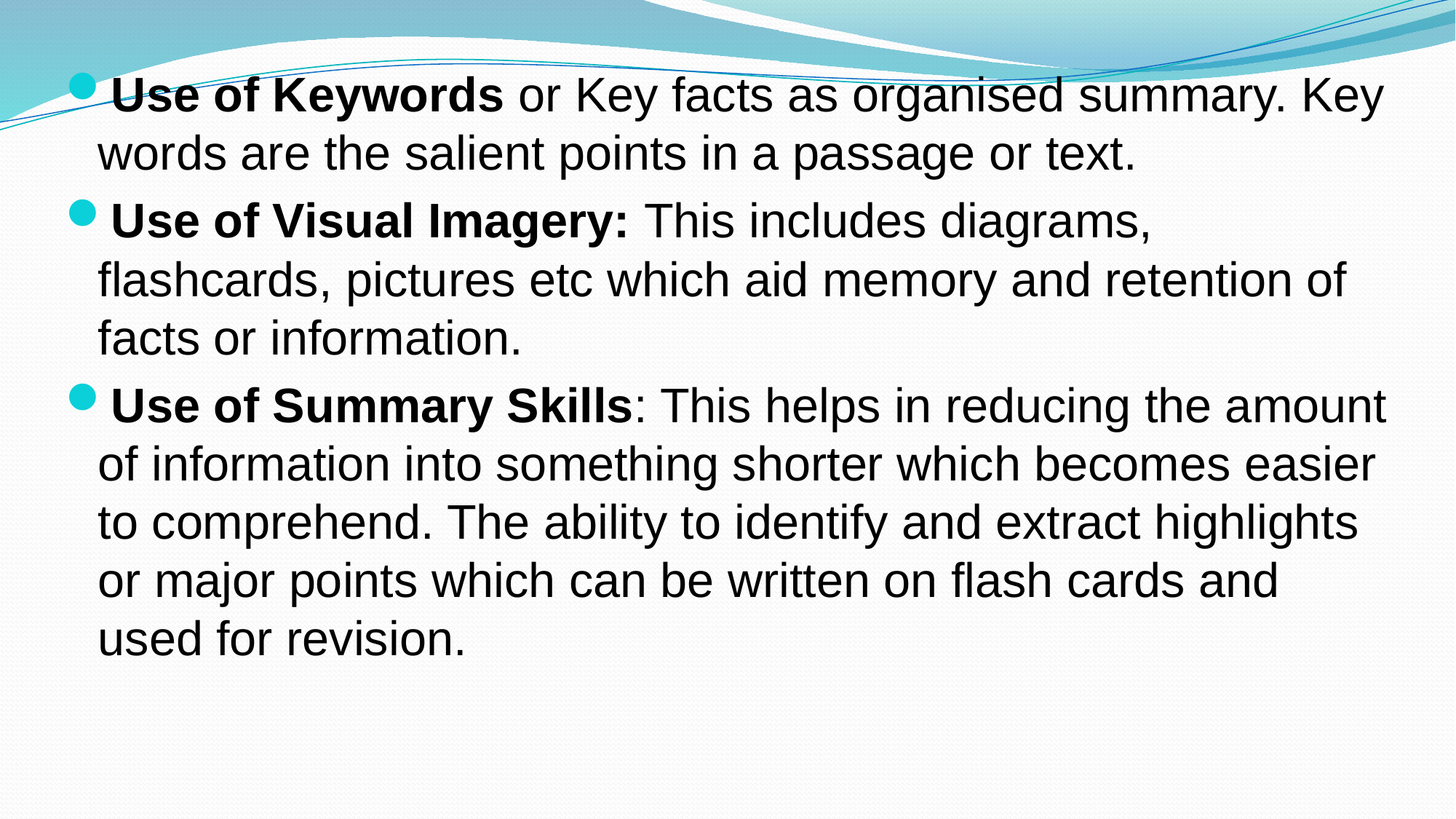

Use of Keywords or Key facts as organised summary. Key words are the salient points in a passage or text.
Use of Visual Imagery: This includes diagrams, flashcards, pictures etc which aid memory and retention of facts or information.
Use of Summary Skills: This helps in reducing the amount of information into something shorter which becomes easier to comprehend. The ability to identify and extract highlights or major points which can be written on flash cards and used for revision.